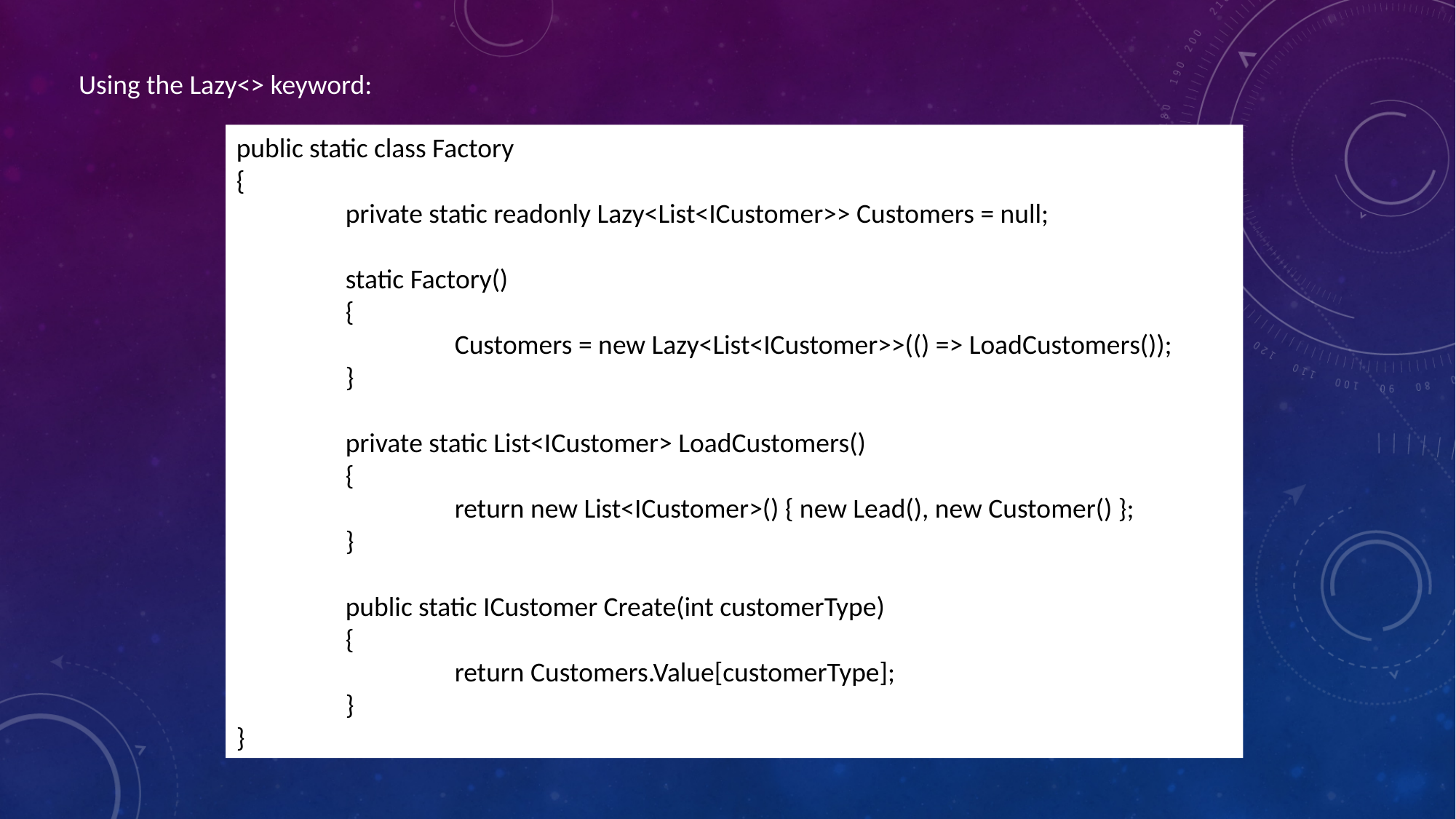

Using the Lazy<> keyword:
public static class Factory
{
	private static readonly Lazy<List<ICustomer>> Customers = null;

	static Factory()
	{
		Customers = new Lazy<List<ICustomer>>(() => LoadCustomers());
	}

	private static List<ICustomer> LoadCustomers()
	{
		return new List<ICustomer>() { new Lead(), new Customer() };
	}

	public static ICustomer Create(int customerType)
	{
		return Customers.Value[customerType];
	}
}